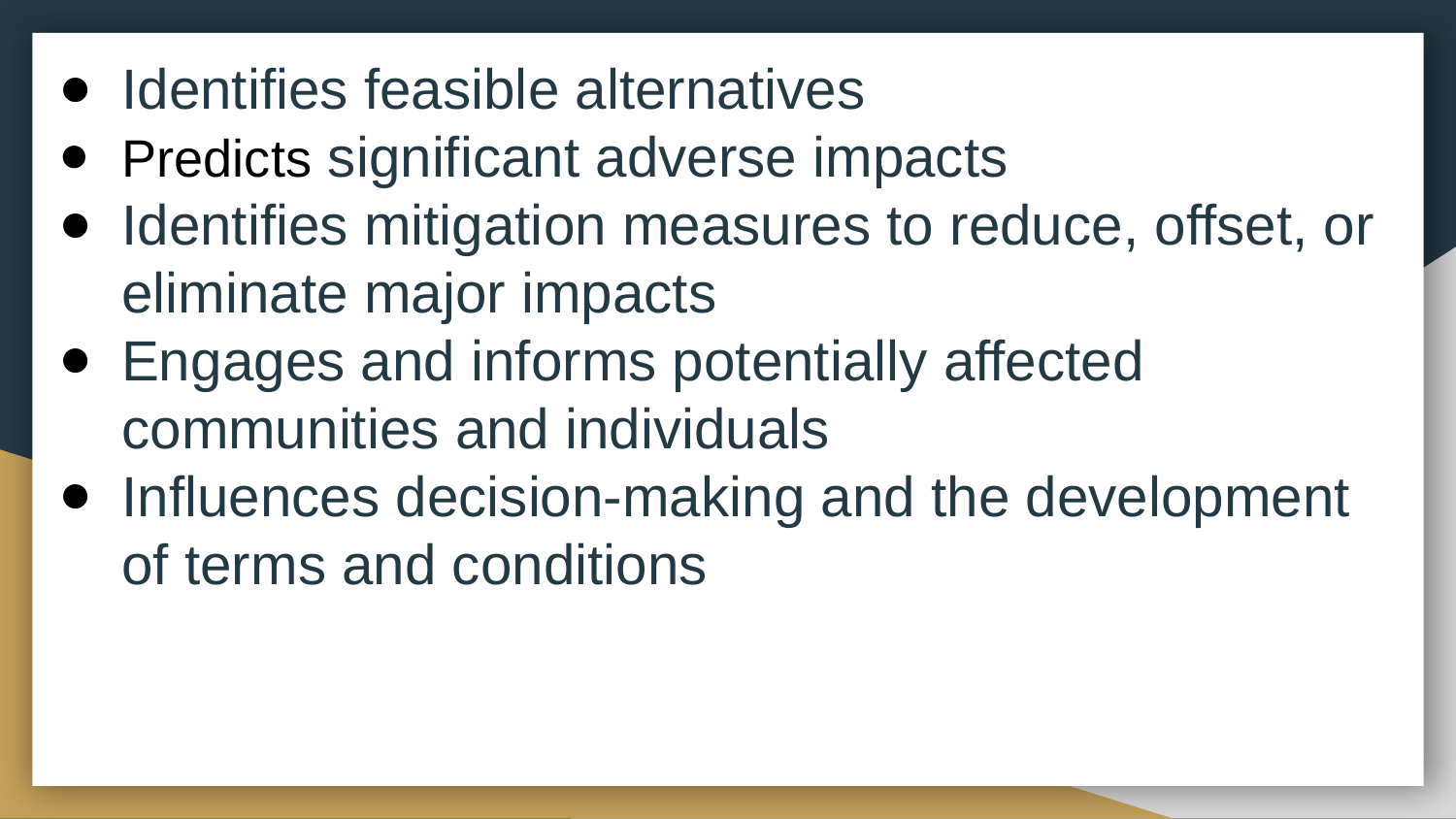

Identifies feasible alternatives
Predicts significant adverse impacts
Identifies mitigation measures to reduce, offset, or eliminate major impacts
Engages and informs potentially affected communities and individuals
Influences decision-making and the development of terms and conditions